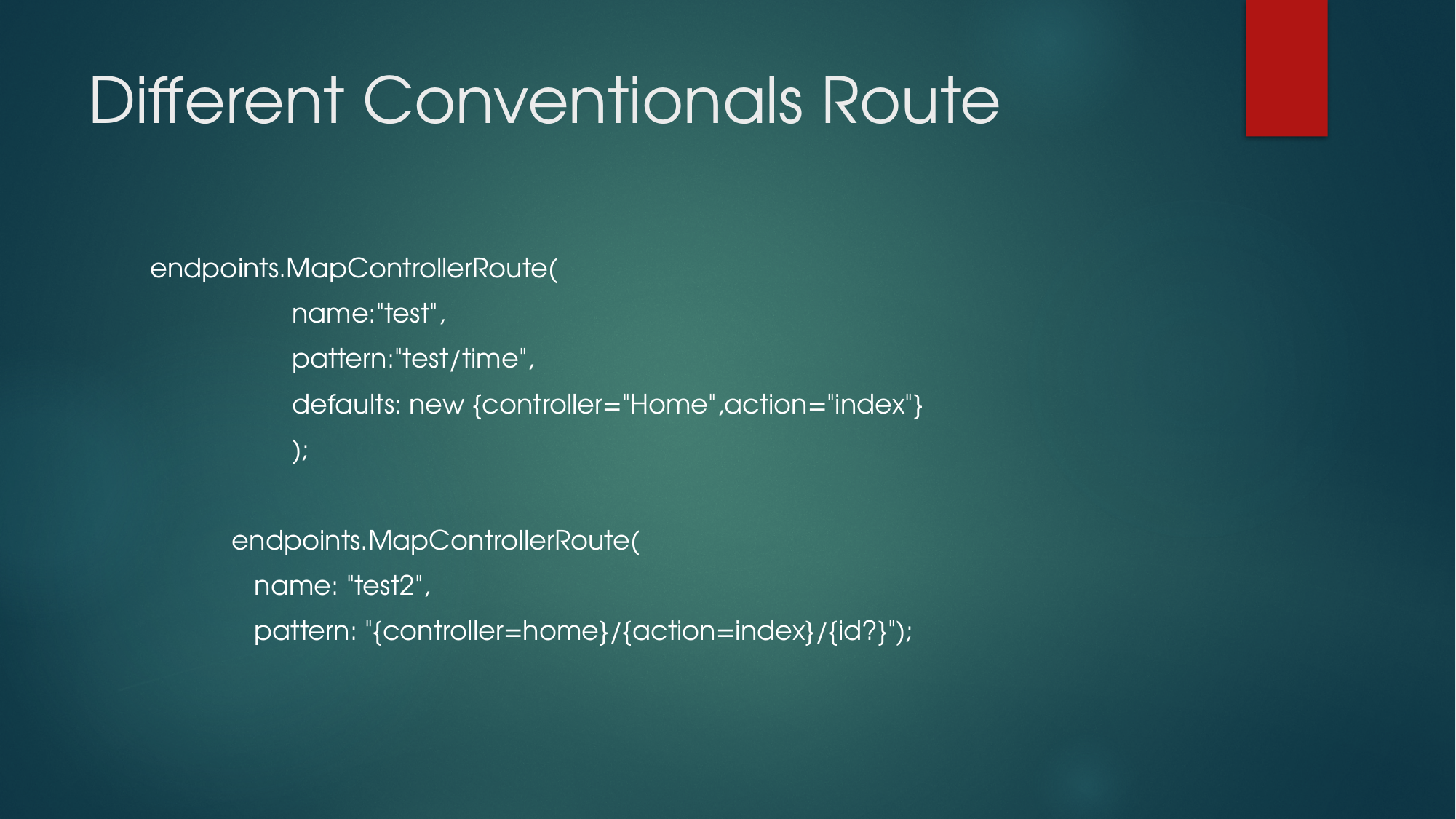

# Different Conventionals Route
 endpoints.MapControllerRoute(
                    name:"test",
                    pattern:"test/time",
                    defaults: new {controller="Home",action="index"}
                    );

            endpoints.MapControllerRoute(
               name: "test2",
               pattern: "{controller=home}/{action=index}/{id?}");